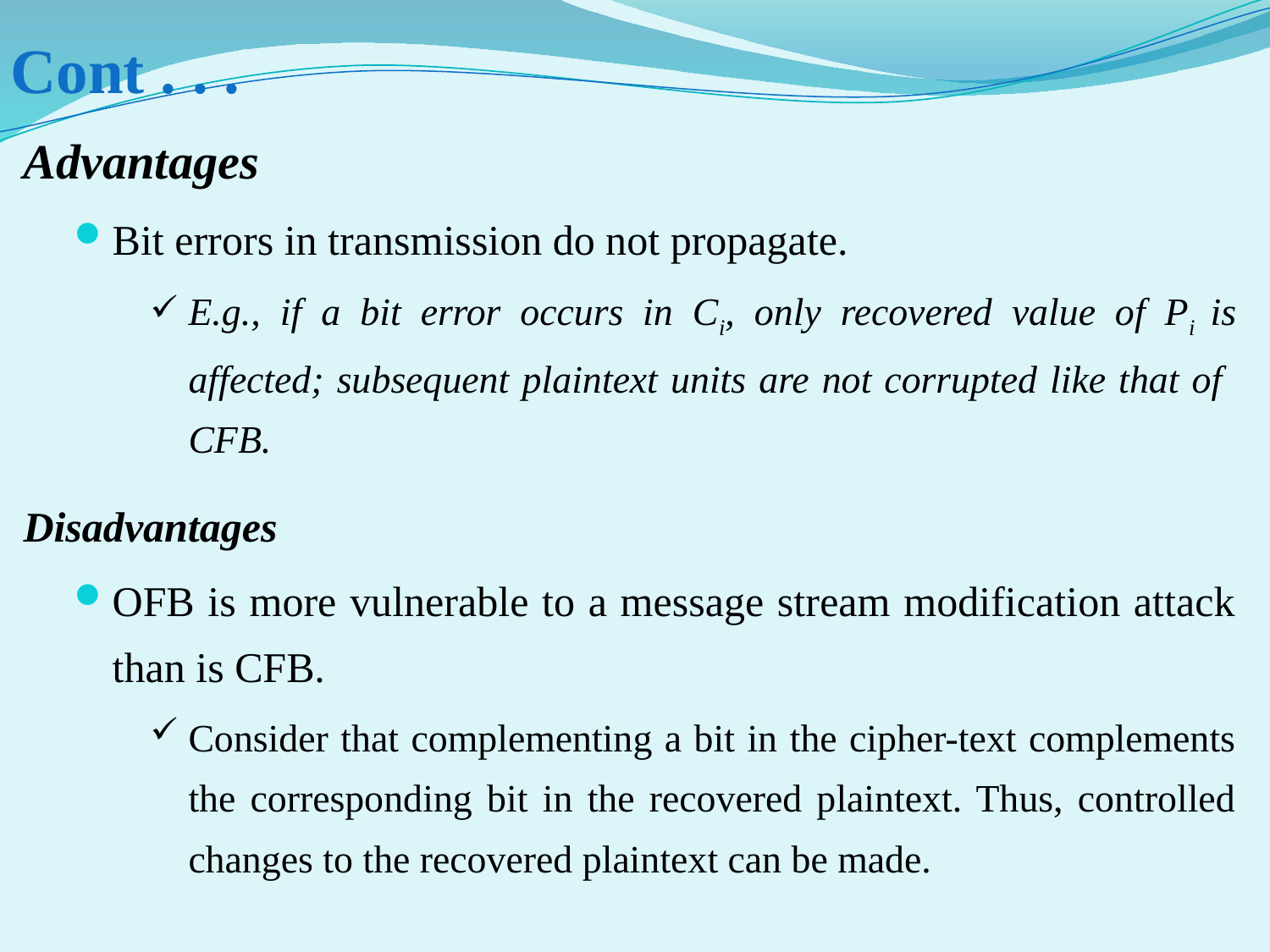

# Cont . . .
Advantages
Bit errors in transmission do not propagate.
E.g., if a bit error occurs in Ci, only recovered value of Pi is affected; subsequent plaintext units are not corrupted like that of  CFB.

Disadvantages
OFB is more vulnerable to a message stream modification attack than is CFB.
Consider that complementing a bit in the cipher-text complements the corresponding bit in the recovered plaintext. Thus, controlled changes to the recovered plaintext can be made.